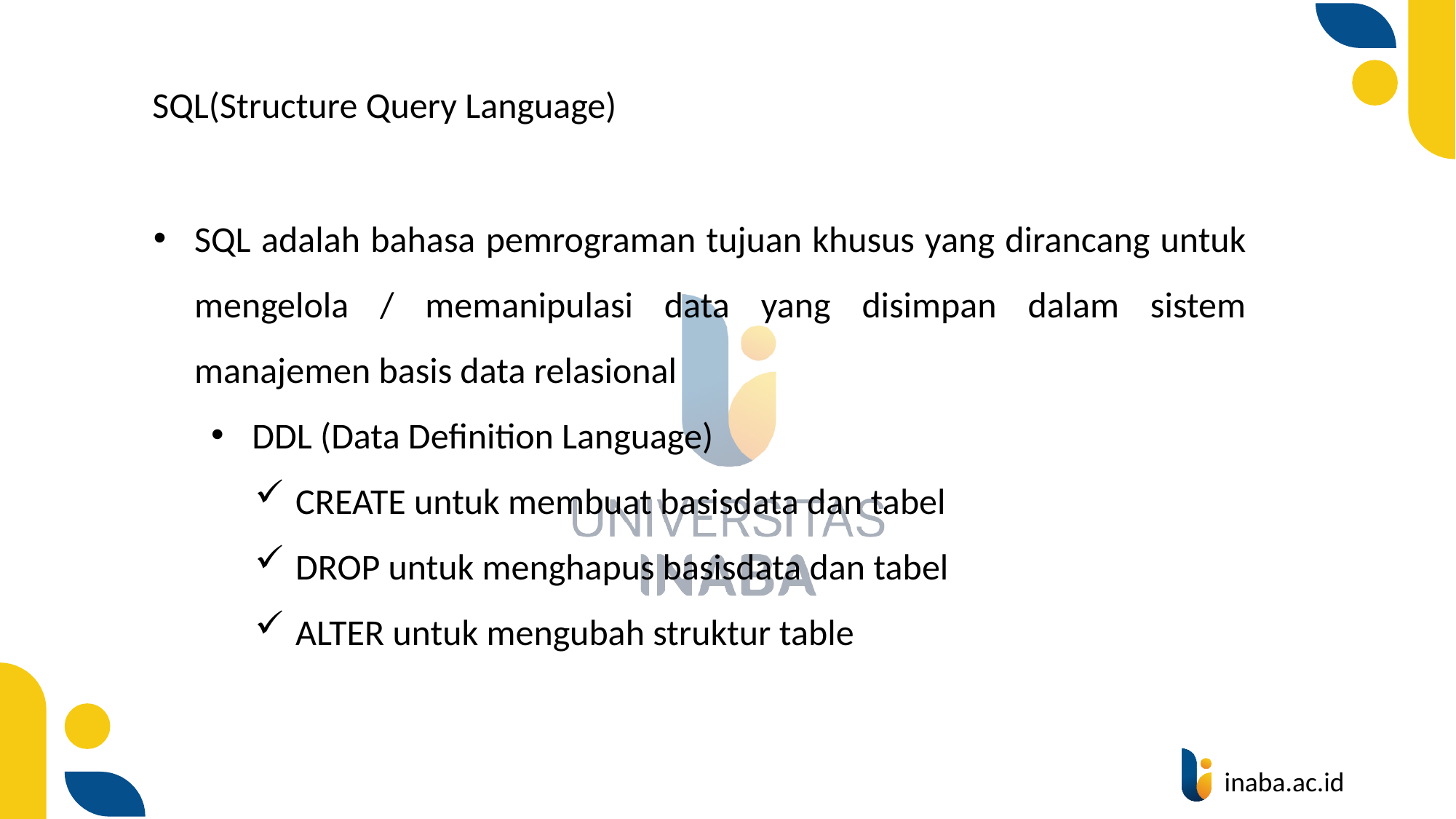

# SQL(Structure Query Language)
SQL adalah bahasa pemrograman tujuan khusus yang dirancang untuk mengelola / memanipulasi data yang disimpan dalam sistem manajemen basis data relasional
DDL (Data Definition Language)
CREATE untuk membuat basisdata dan tabel
DROP untuk menghapus basisdata dan tabel
ALTER untuk mengubah struktur table